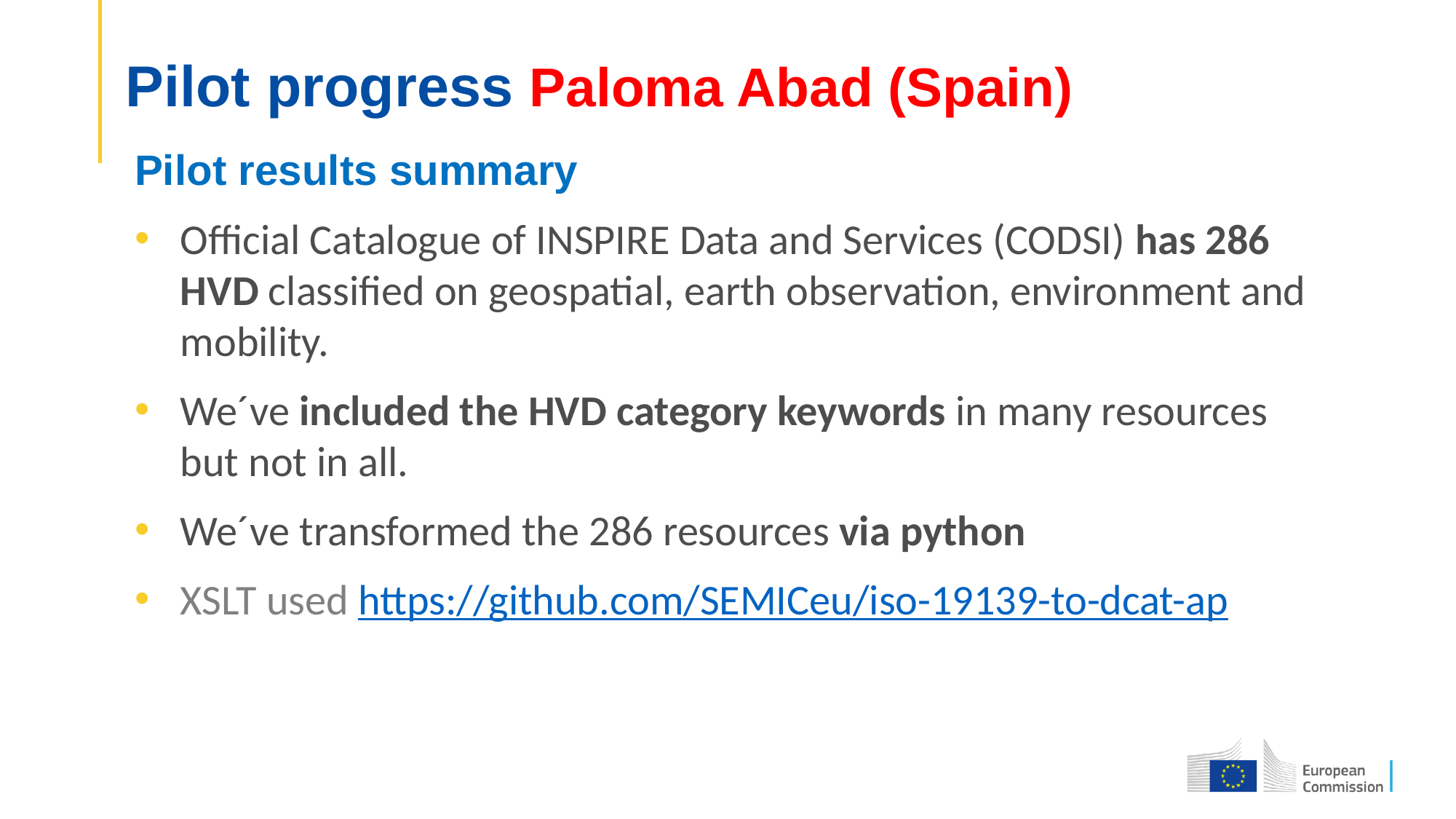

# Pilot progress Paloma Abad (Spain)
Pilot results summary
Official Catalogue of INSPIRE Data and Services (CODSI) has 286 HVD classified on geospatial, earth observation, environment and mobility.
We´ve included the HVD category keywords in many resources but not in all.
We´ve transformed the 286 resources via python
XSLT used https://github.com/SEMICeu/iso-19139-to-dcat-ap